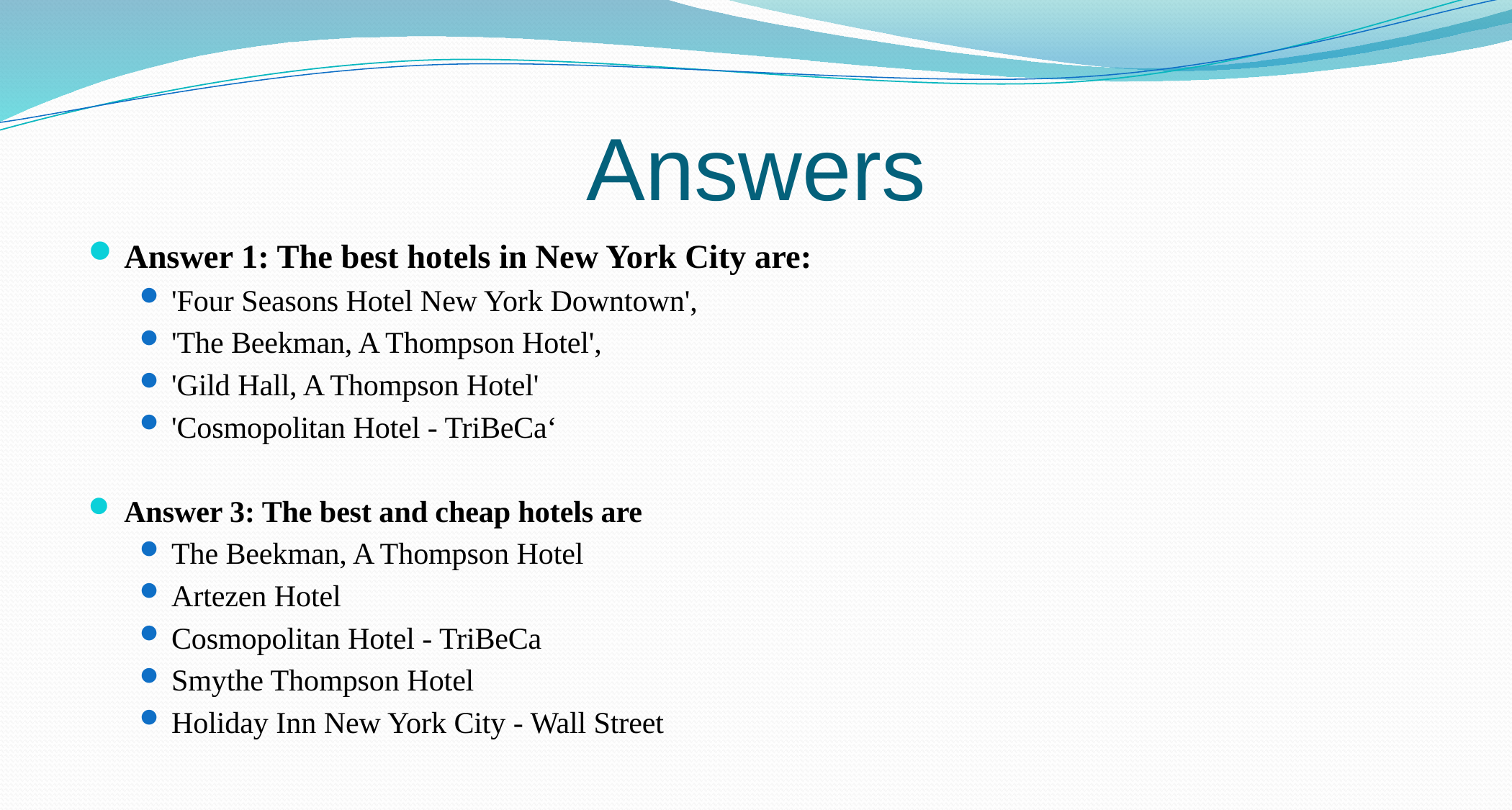

# Answers
Answer 1: The best hotels in New York City are:
'Four Seasons Hotel New York Downtown',
'The Beekman, A Thompson Hotel',
'Gild Hall, A Thompson Hotel'
'Cosmopolitan Hotel - TriBeCa‘

Answer 3: The best and cheap hotels are
The Beekman, A Thompson Hotel
Artezen Hotel
Cosmopolitan Hotel - TriBeCa
Smythe Thompson Hotel
Holiday Inn New York City - Wall Street